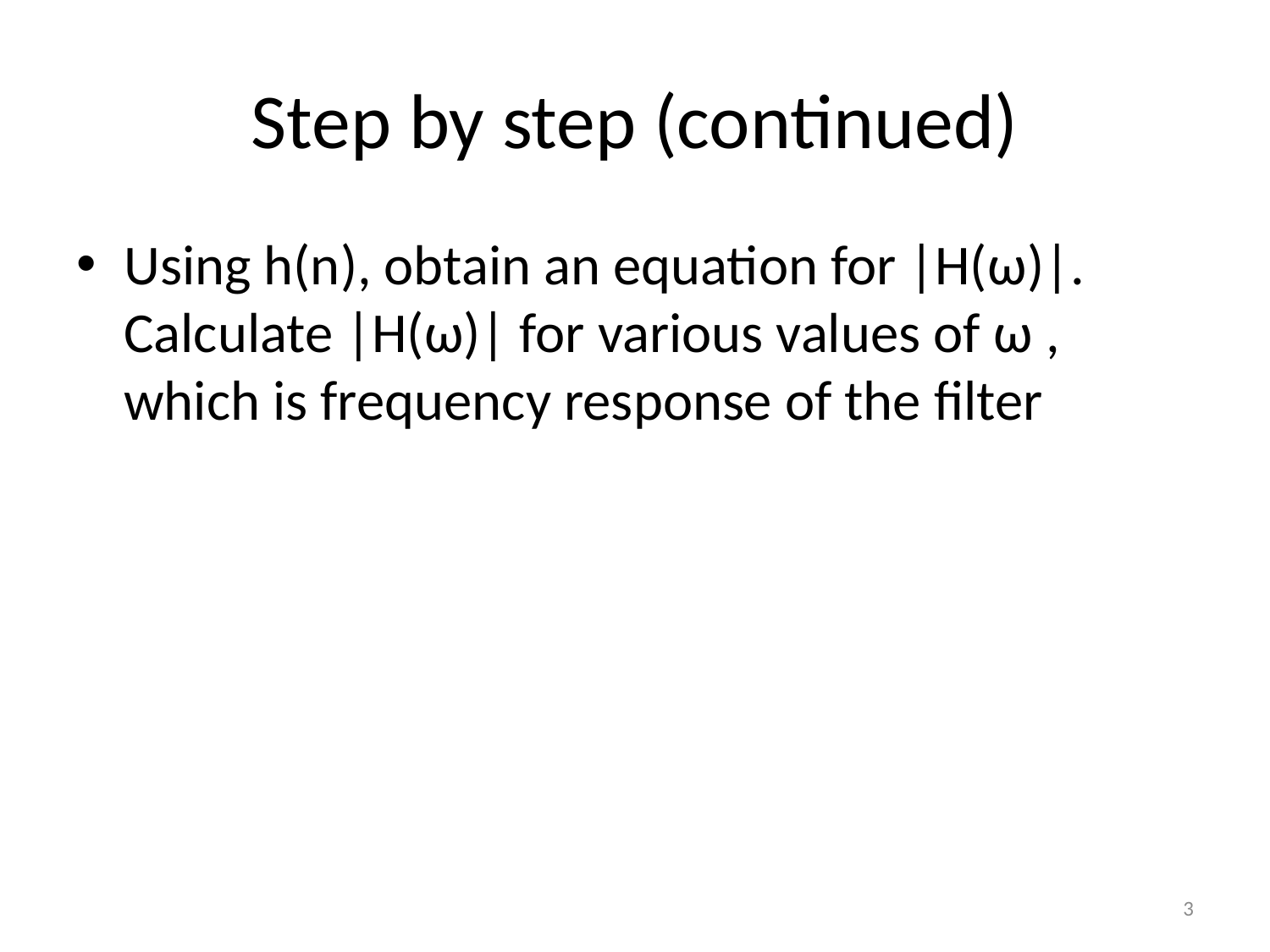

# Step by step (continued)
Using h(n), obtain an equation for |H(ω)|. Calculate |H(ω)| for various values of ω , which is frequency response of the filter
Mohanaprasad
3